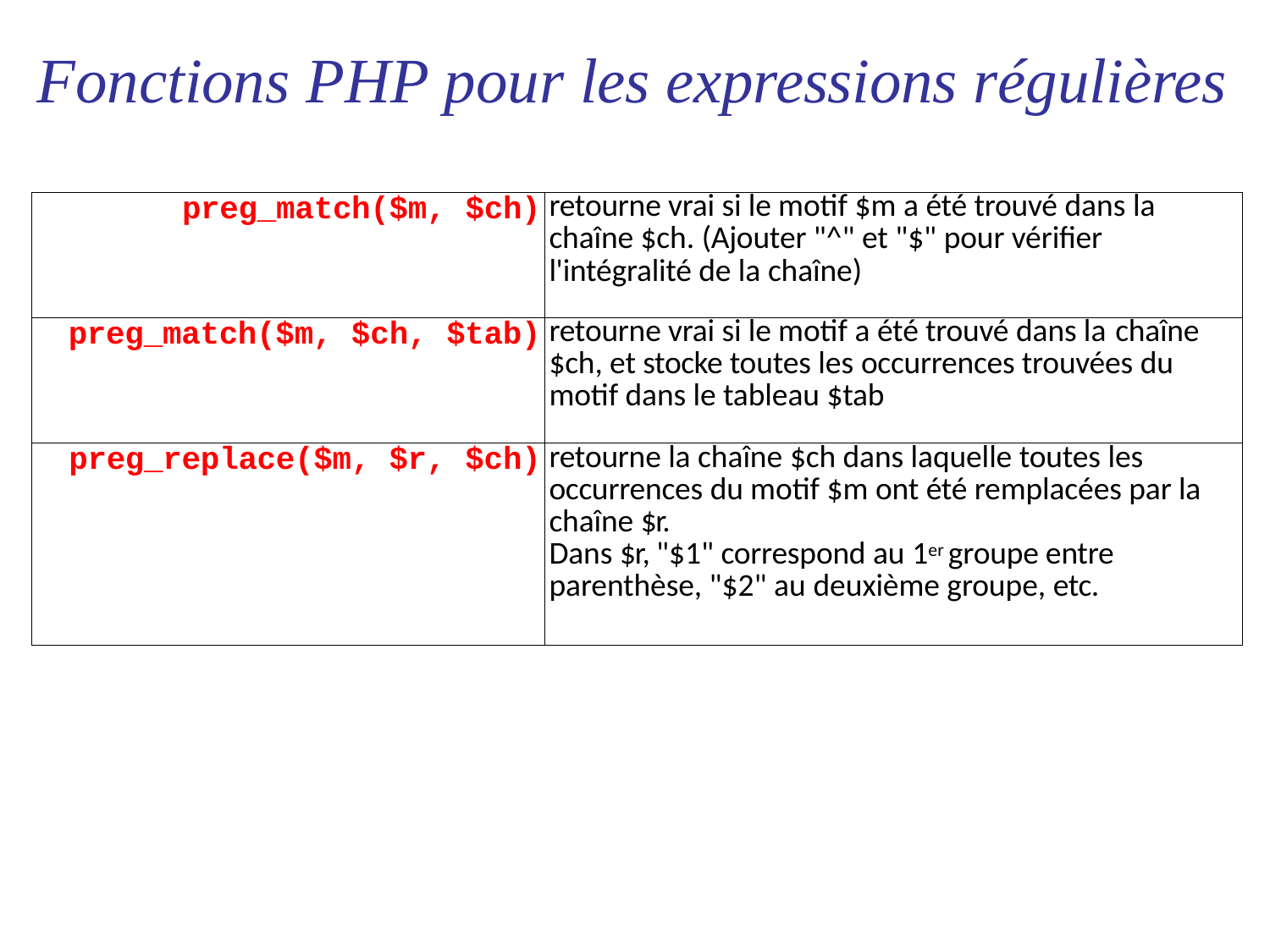

# Fonctions PHP pour les expressions régulières
| preg\_match($m, $ch) | retourne vrai si le motif $m a été trouvé dans la chaîne $ch. (Ajouter "^" et "$" pour vérifier l'intégralité de la chaîne) |
| --- | --- |
| preg\_match($m, $ch, $tab) | retourne vrai si le motif a été trouvé dans la chaîne $ch, et stocke toutes les occurrences trouvées du motif dans le tableau $tab |
| preg\_replace($m, $r, $ch) | retourne la chaîne $ch dans laquelle toutes les occurrences du motif $m ont été remplacées par la chaîne $r. Dans $r, "$1" correspond au 1er groupe entre parenthèse, "$2" au deuxième groupe, etc. |